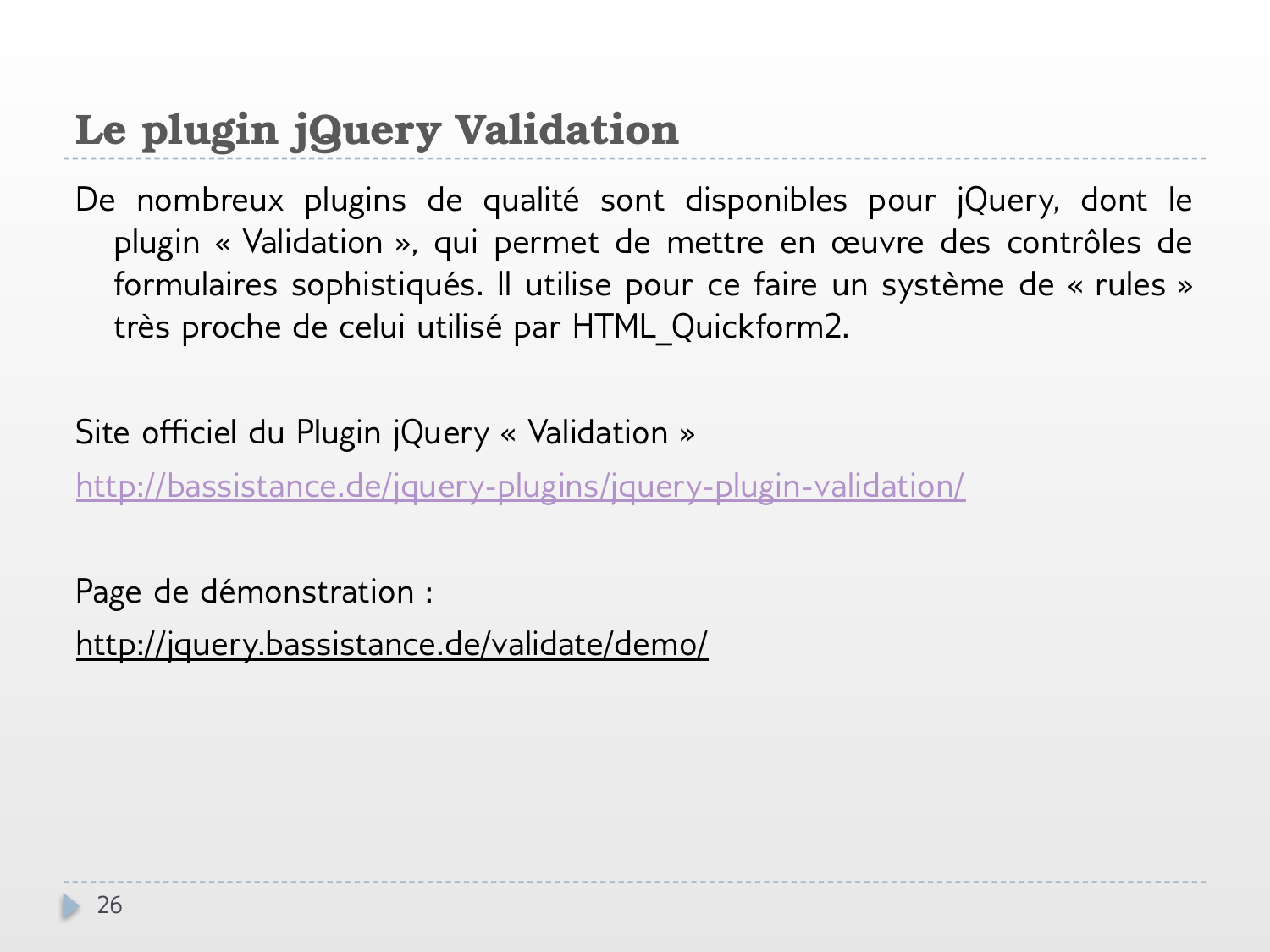

Le plugin jQuery Validation
De nombreux plugins de qualité sont disponibles pour jQuery, dont le plugin « Validation », qui permet de mettre en œuvre des contrôles de formulaires sophistiqués. Il utilise pour ce faire un système de « rules » très proche de celui utilisé par HTML_Quickform2.

Site officiel du Plugin jQuery « Validation »
http://bassistance.de/jquery-plugins/jquery-plugin-validation/

Page de démonstration :
http://jquery.bassistance.de/validate/demo/

26